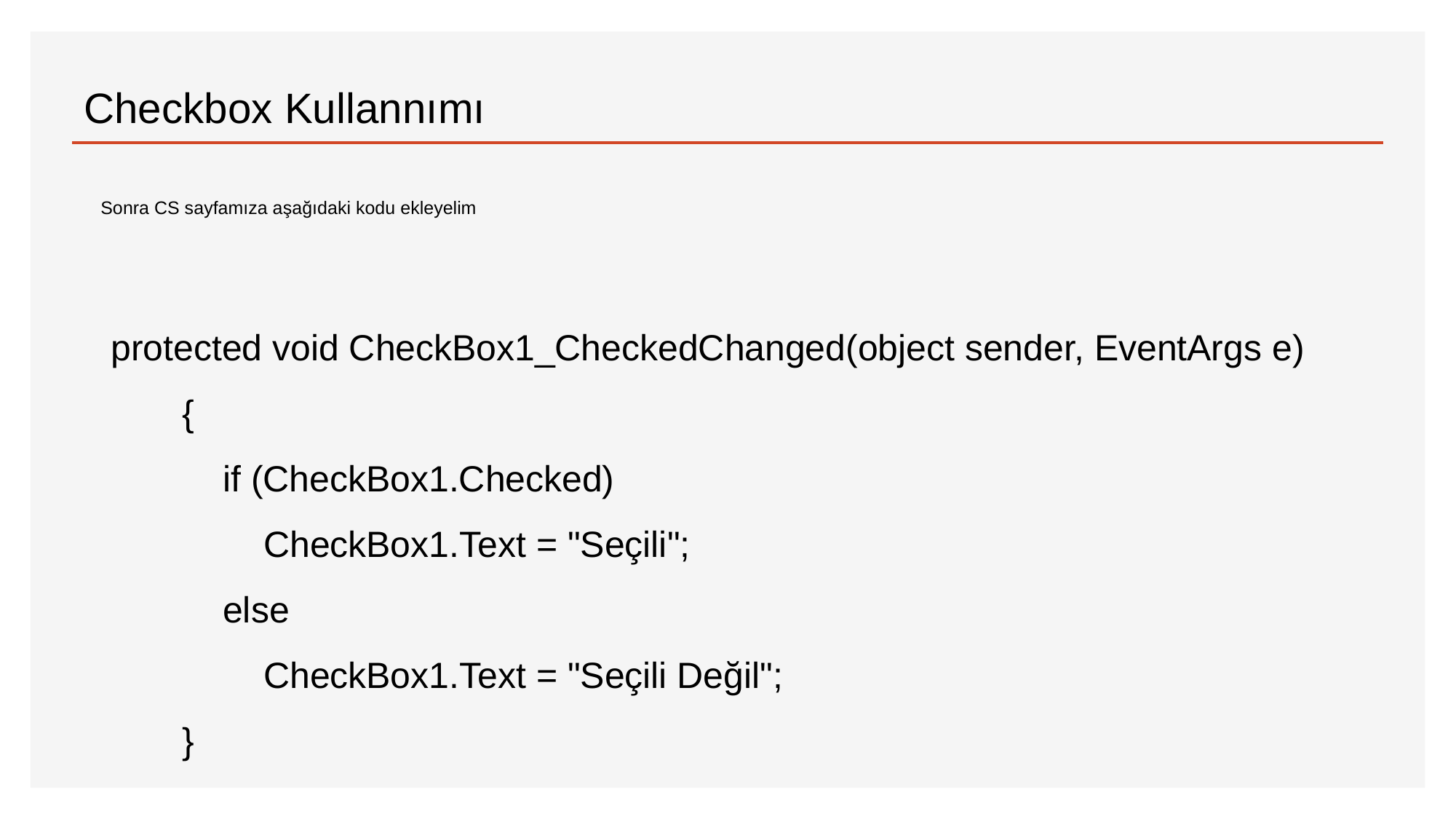

# Checkbox Kullannımı
Sonra CS sayfamıza aşağıdaki kodu ekleyelim

 protected void CheckBox1_CheckedChanged(object sender, EventArgs e)
        {
            if (CheckBox1.Checked)
                CheckBox1.Text = "Seçili";
            else
                CheckBox1.Text = "Seçili Değil";
        }